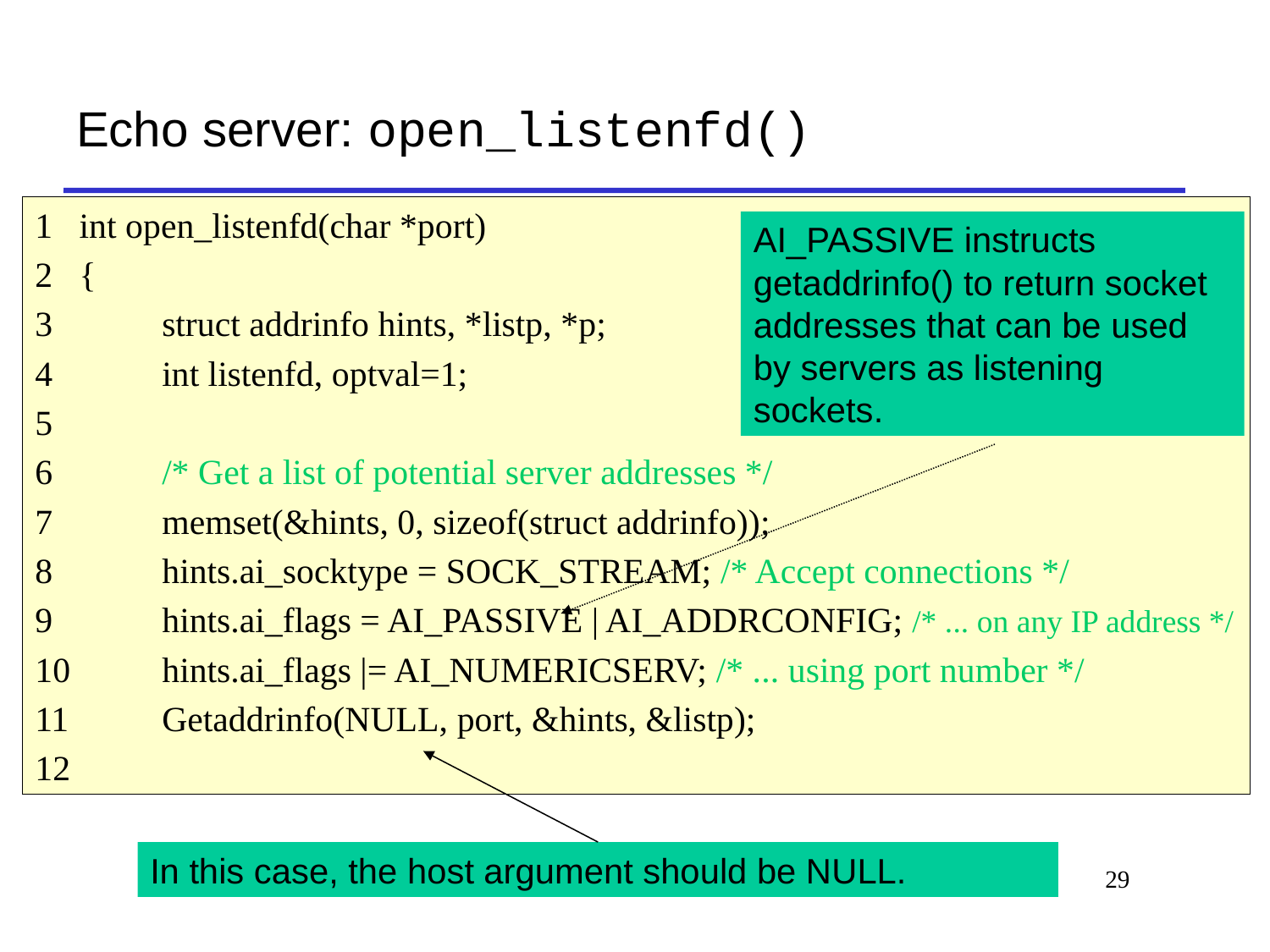

# Echo server: open_listenfd()
1   int open_listenfd(char *port)
2   {
3  	struct addrinfo hints, *listp, *p;
4 	int listenfd, optval=1;
5
6 	/* Get a list of potential server addresses */
7 	memset(&hints, 0, sizeof(struct addrinfo));
8 	hints.ai_socktype = SOCK_STREAM; /* Accept connections */
9 	hints.ai_flags = AI_PASSIVE | AI_ADDRCONFIG; /* ... on any IP address */
10 	hints.ai_flags |= AI_NUMERICSERV; /* ... using port number */
11 	Getaddrinfo(NULL, port, &hints, &listp);
12
AI_PASSIVE instructs getaddrinfo() to return socket addresses that can be used by servers as listening sockets.
In this case, the host argument should be NULL.
29